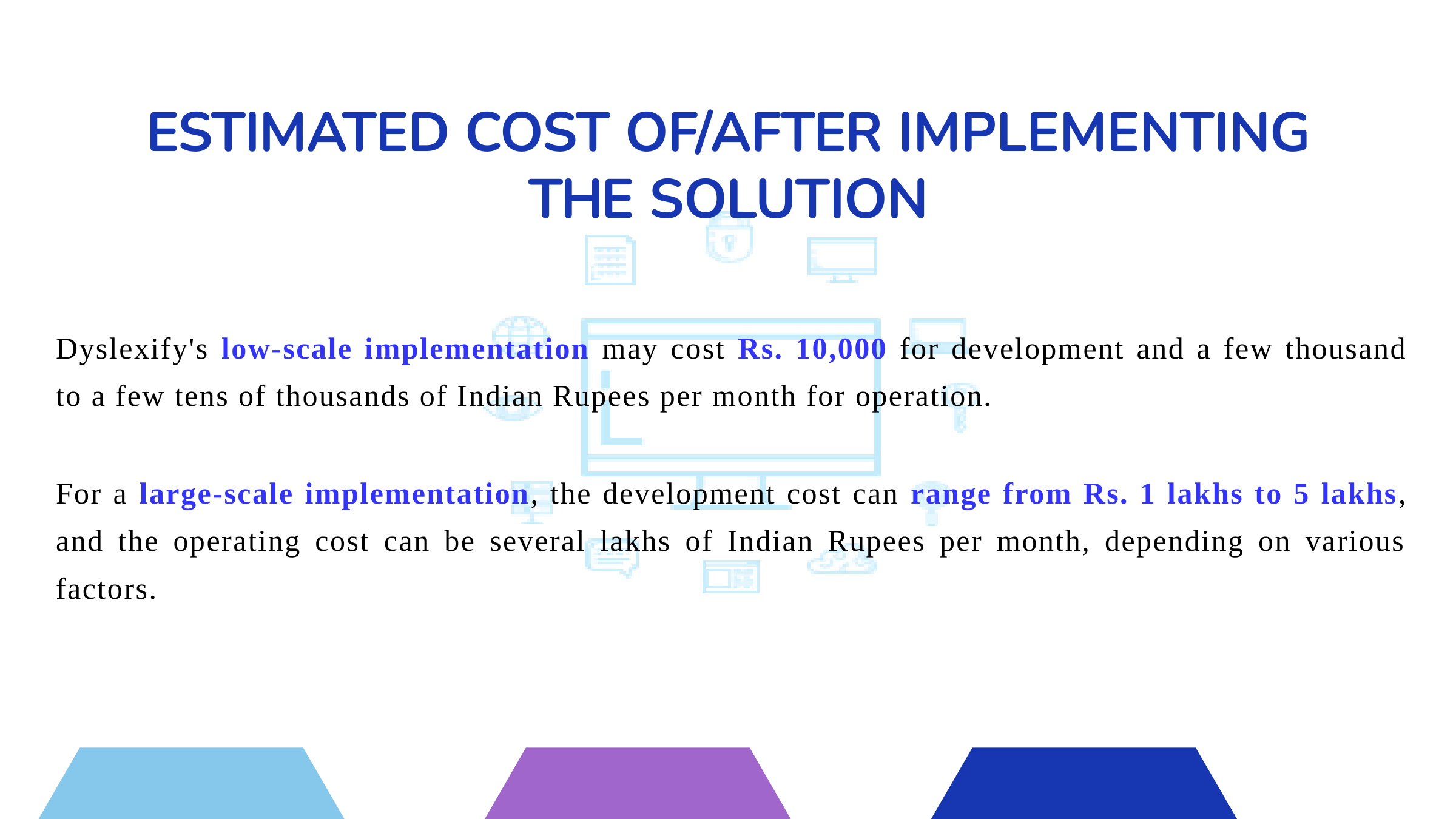

# ESTIMATED COST OF/AFTER IMPLEMENTING THE SOLUTION

Dyslexify's low-scale implementation may cost Rs. 10,000 for development and a few thousand to a few tens of thousands of Indian Rupees per month for operation.

For a large-scale implementation, the development cost can range from Rs. 1 lakhs to 5 lakhs, and the operating cost can be several lakhs of Indian Rupees per month, depending on various factors.